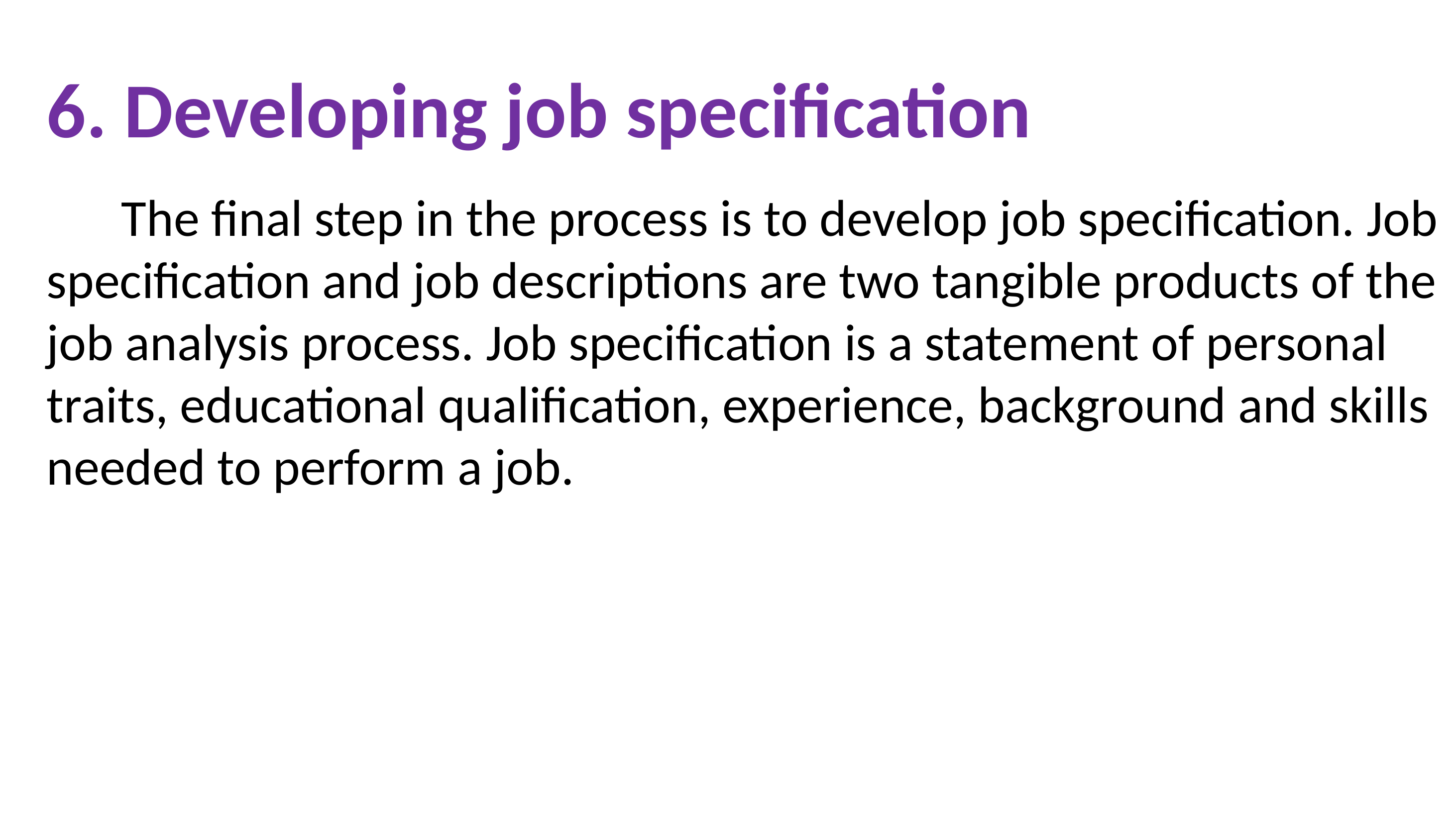

6. Developing job specification

	The final step in the process is to develop job specification. Job specification and job descriptions are two tangible products of the job analysis process. Job specification is a statement of personal traits, educational qualification, experience, background and skills needed to perform a job.